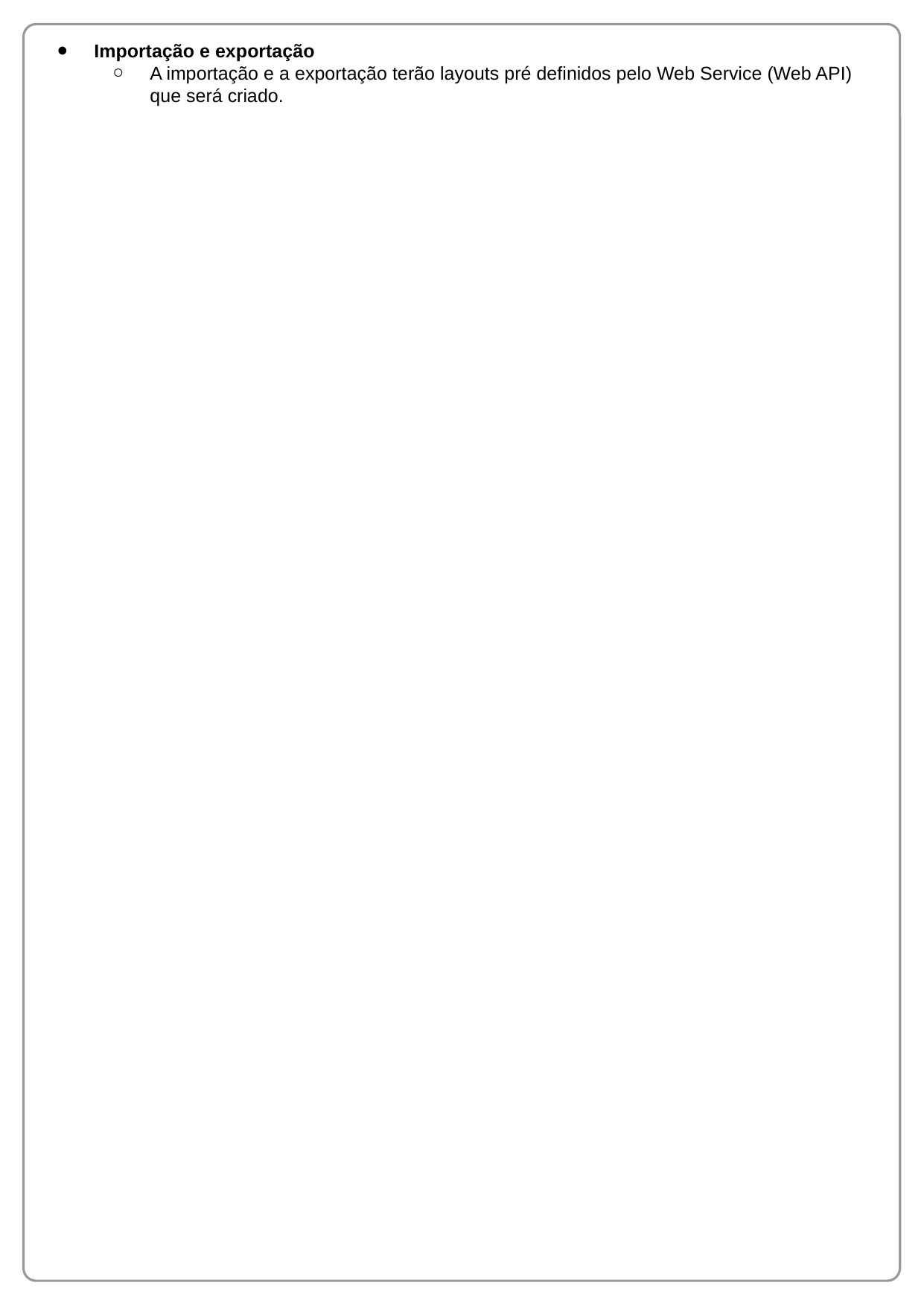

Importação e exportação
A importação e a exportação terão layouts pré definidos pelo Web Service (Web API) que será criado.